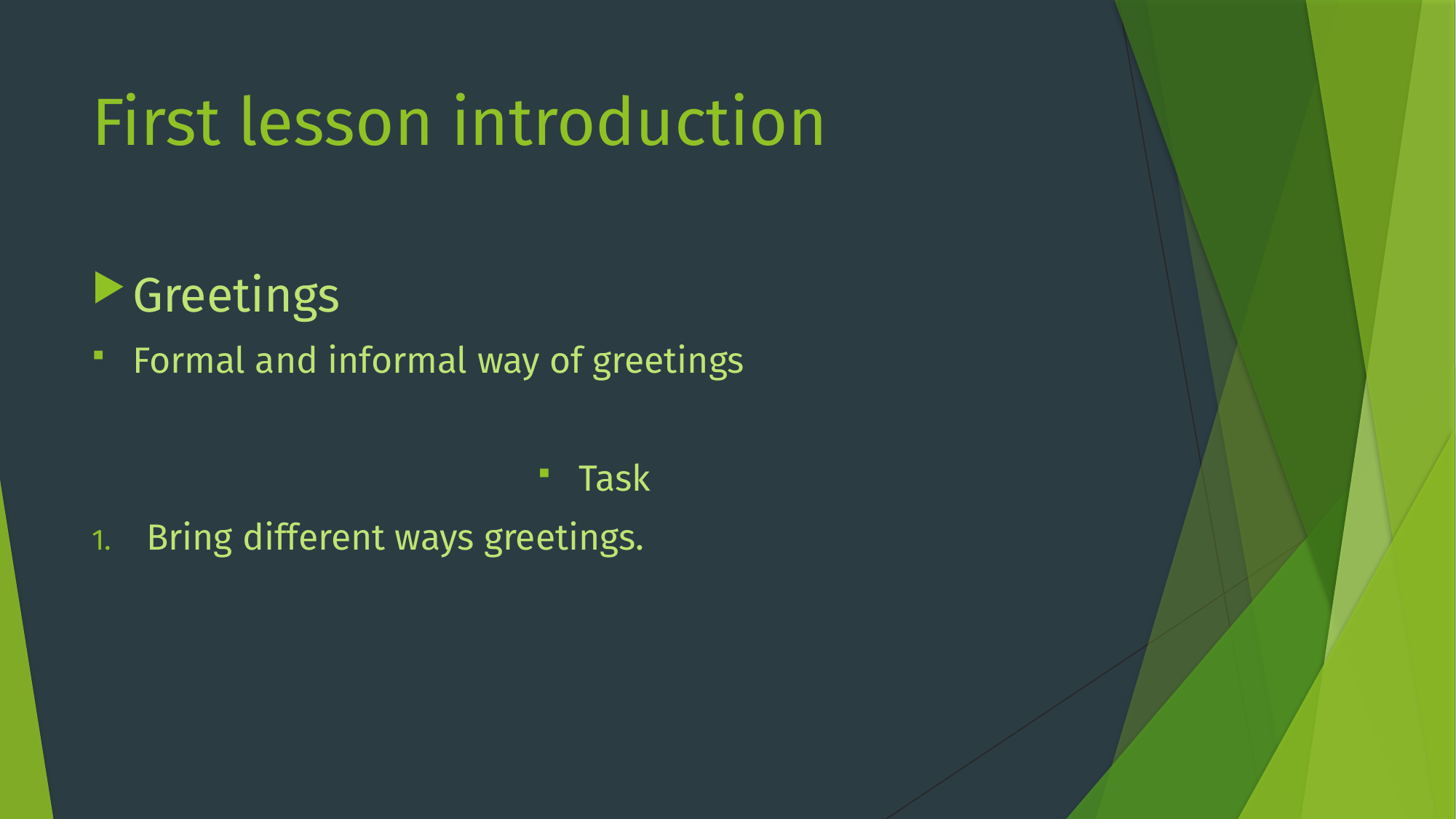

# First lesson introduction
Greetings
Formal and informal way of greetings

Task
Bring different ways greetings.